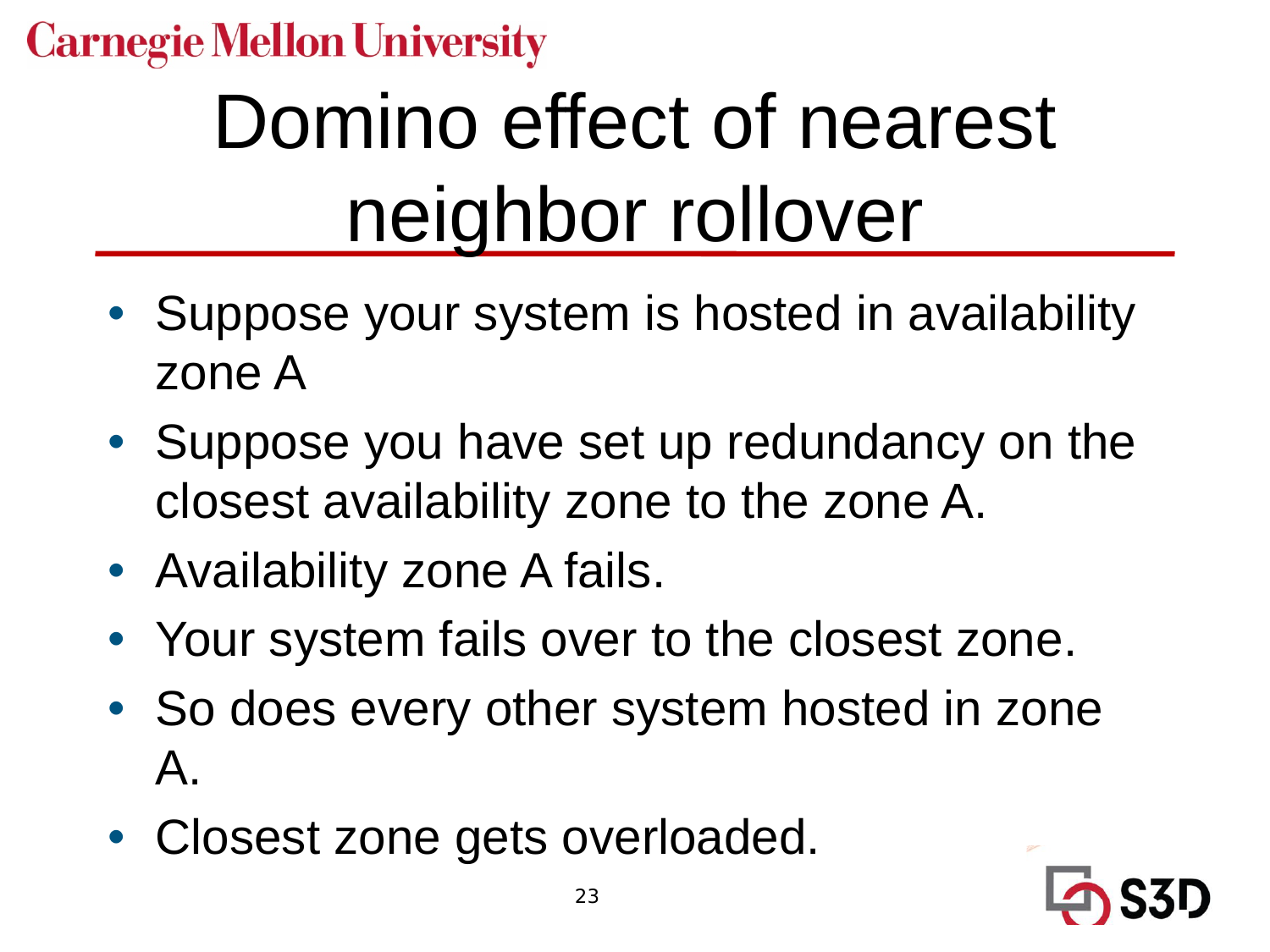

# Domino effect of nearest neighbor rollover
Suppose your system is hosted in availability zone A
Suppose you have set up redundancy on the closest availability zone to the zone A.
Availability zone A fails.
Your system fails over to the closest zone.
So does every other system hosted in zone A.
Closest zone gets overloaded.